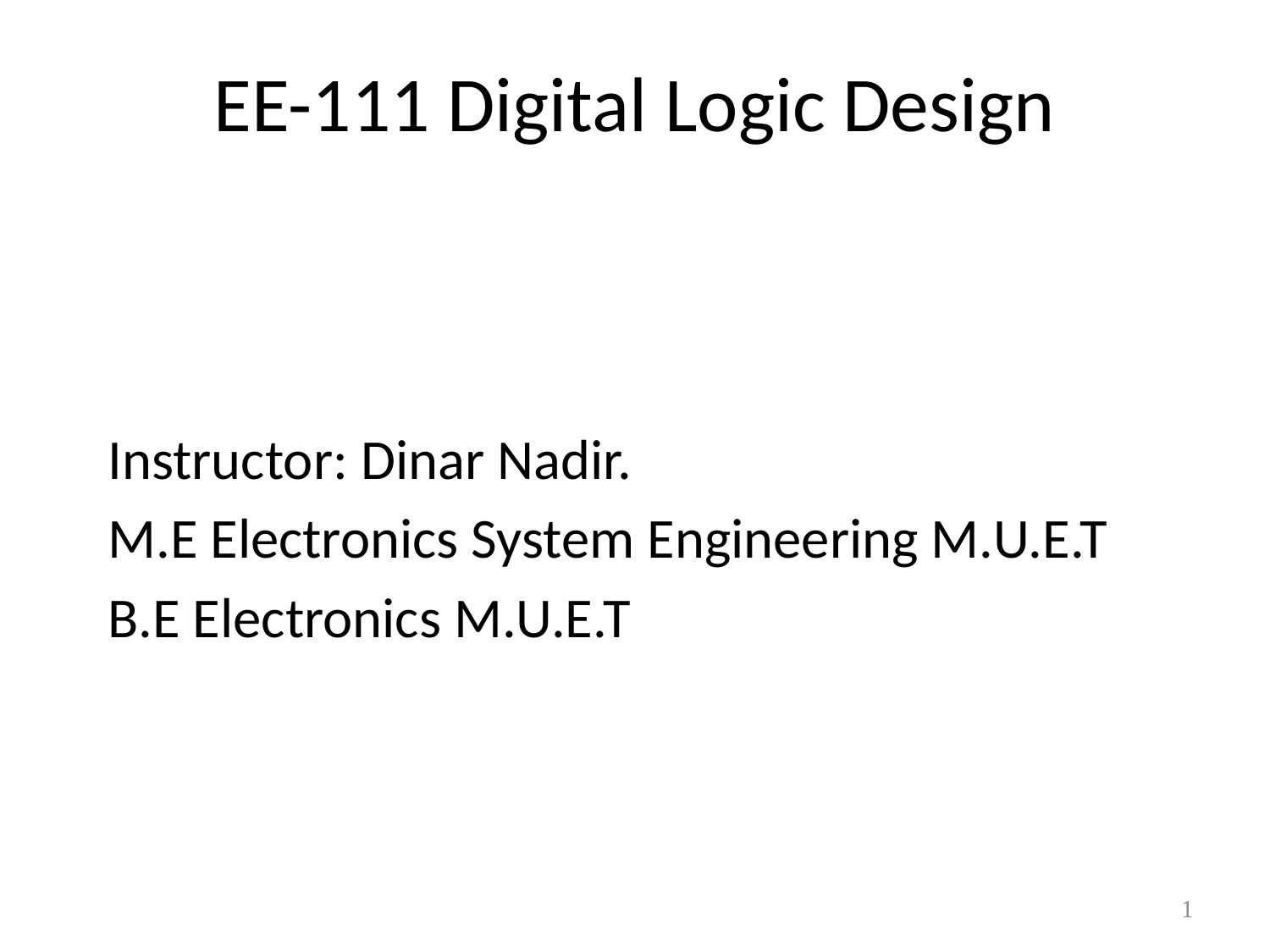

# EE-111 Digital Logic Design

Instructor: Dinar Nadir.
M.E Electronics System Engineering M.U.E.T
B.E Electronics M.U.E.T

1